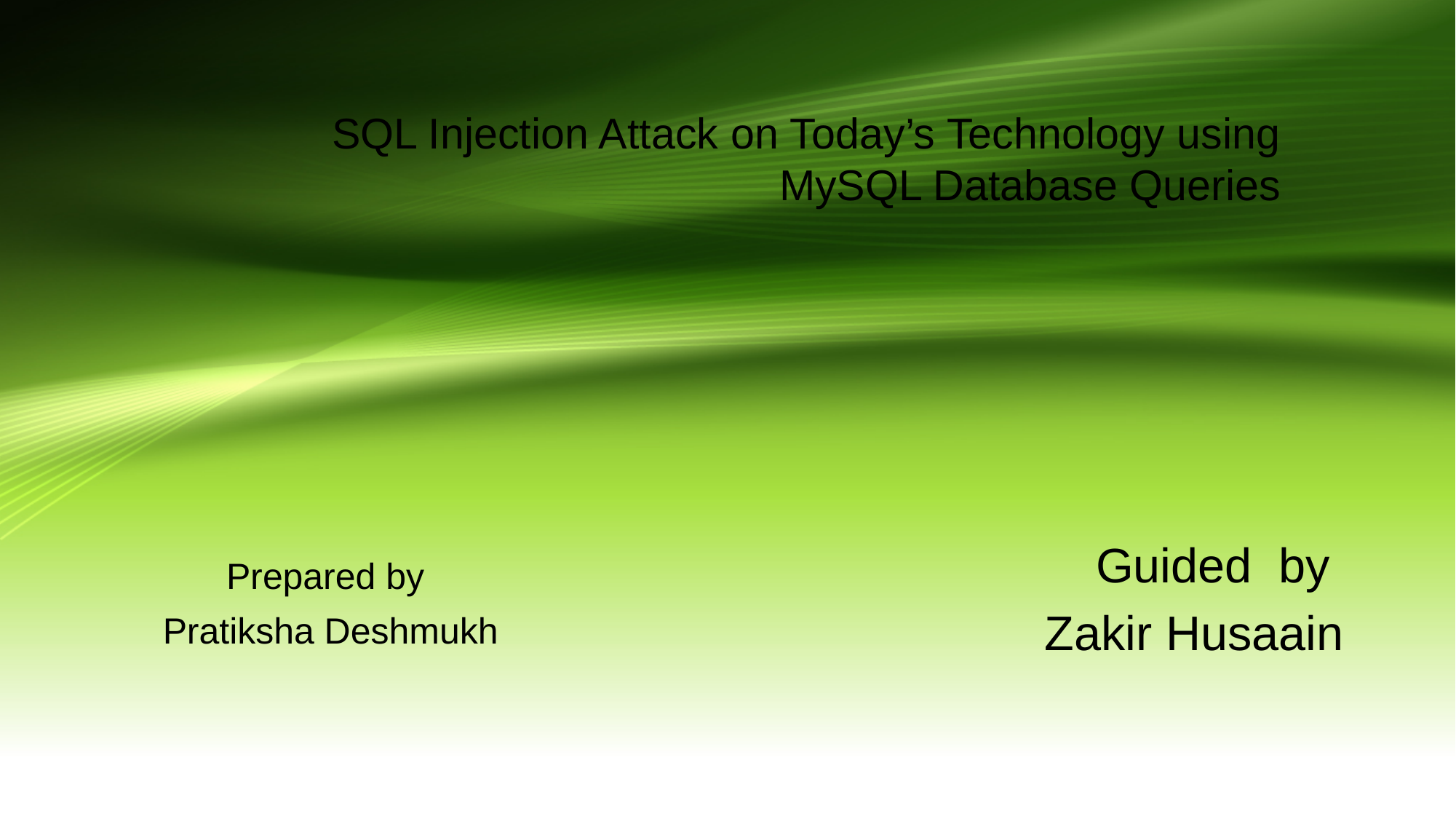

# SQL Injection Attack on Today’s Technology using MySQL Database Queries
Guided  by
Zakir Husaain
Prepared by
Pratiksha Deshmukh